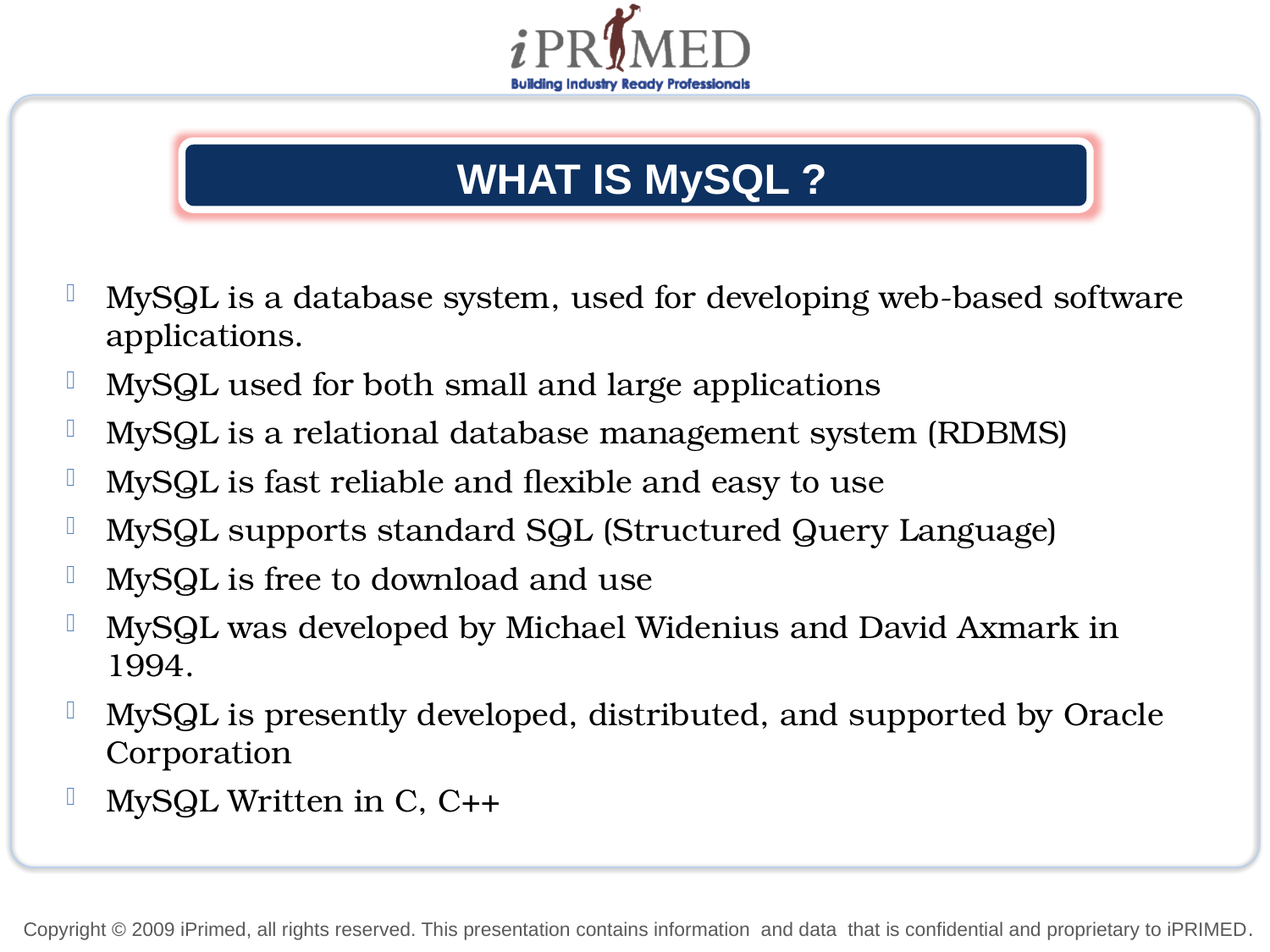

WHAT IS MySQL ?

MySQL is a database system, used for developing web-based software applications.
MySQL used for both small and large applications
MySQL is a relational database management system (RDBMS)
MySQL is fast reliable and flexible and easy to use
MySQL supports standard SQL (Structured Query Language)
MySQL is free to download and use
MySQL was developed by Michael Widenius and David Axmark in 1994.
MySQL is presently developed, distributed, and supported by Oracle Corporation
MySQL Written in C, C++